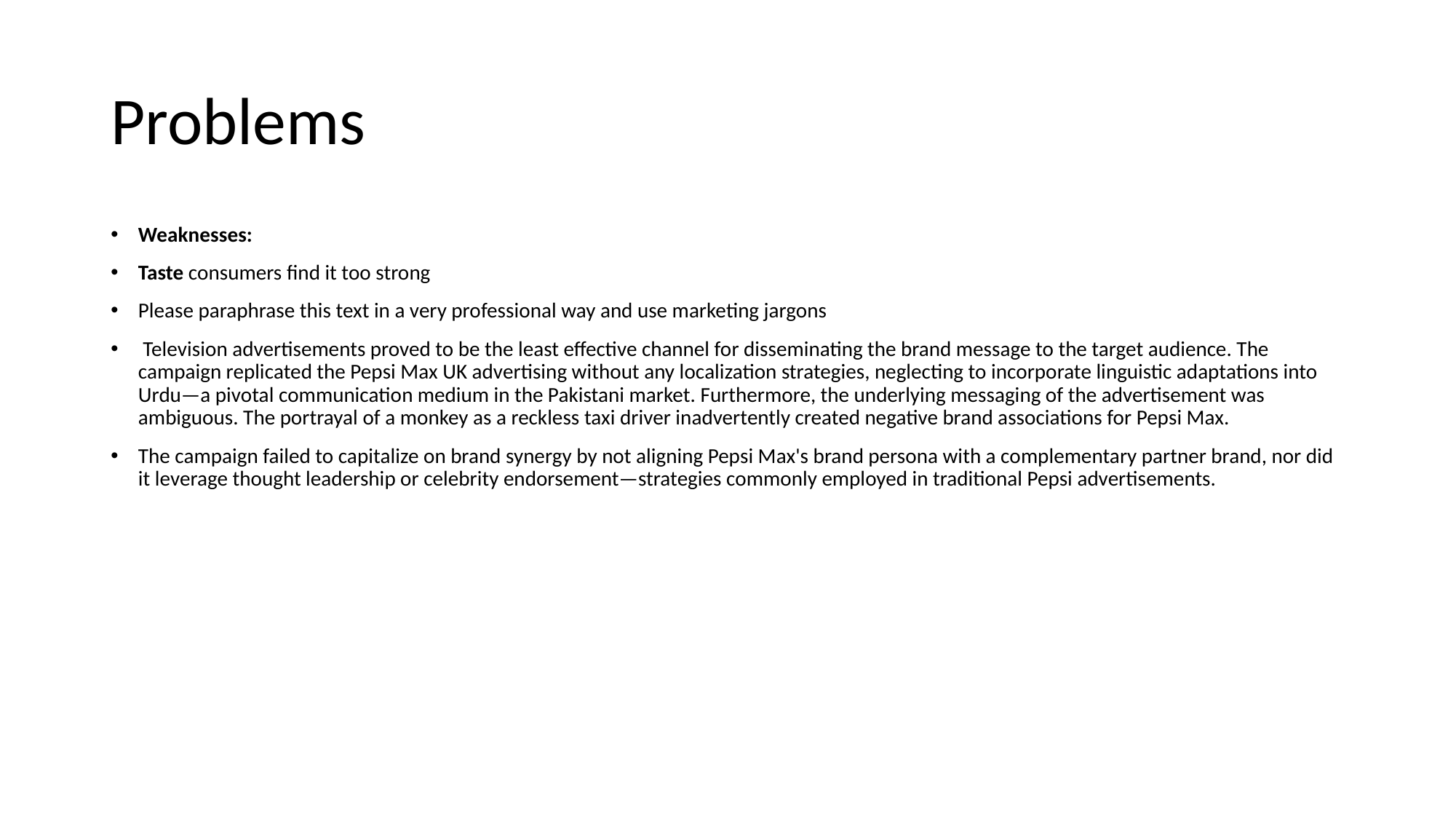

# Problems
Weaknesses:
Taste consumers find it too strong
Please paraphrase this text in a very professional way and use marketing jargons
 Television advertisements proved to be the least effective channel for disseminating the brand message to the target audience. The campaign replicated the Pepsi Max UK advertising without any localization strategies, neglecting to incorporate linguistic adaptations into Urdu—a pivotal communication medium in the Pakistani market. Furthermore, the underlying messaging of the advertisement was ambiguous. The portrayal of a monkey as a reckless taxi driver inadvertently created negative brand associations for Pepsi Max.
The campaign failed to capitalize on brand synergy by not aligning Pepsi Max's brand persona with a complementary partner brand, nor did it leverage thought leadership or celebrity endorsement—strategies commonly employed in traditional Pepsi advertisements.